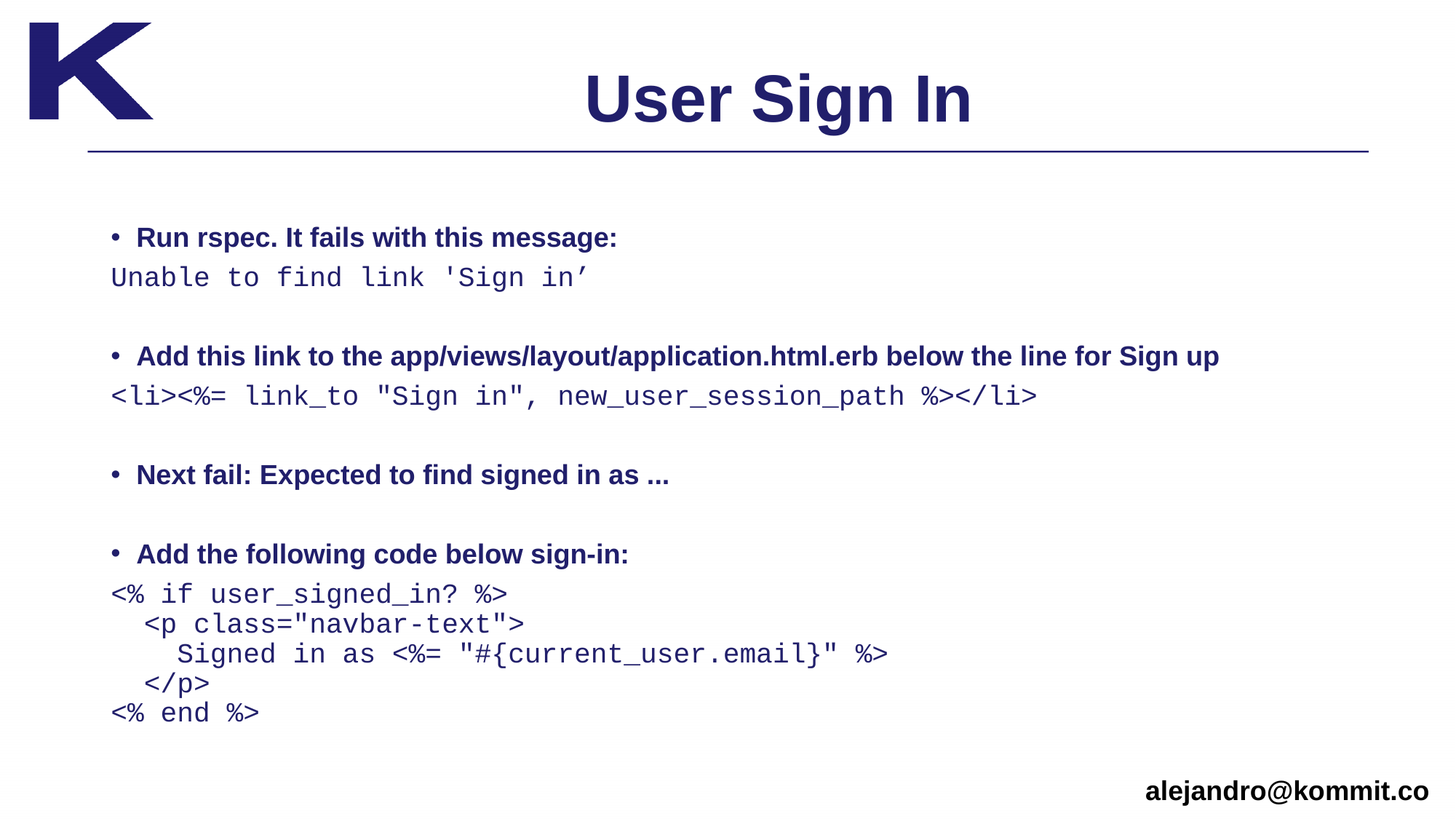

# User Sign In
Run rspec. It fails with this message:
Unable to find link 'Sign in’

Add this link to the app/views/layout/application.html.erb below the line for Sign up
<li><%= link_to "Sign in", new_user_session_path %></li>

Next fail: Expected to find signed in as ...

Add the following code below sign-in:
<% if user_signed_in? %> 
  <p class="navbar-text">
    Signed in as <%= "#{current_user.email}" %> 
  </p>
<% end %>
alejandro@kommit.co